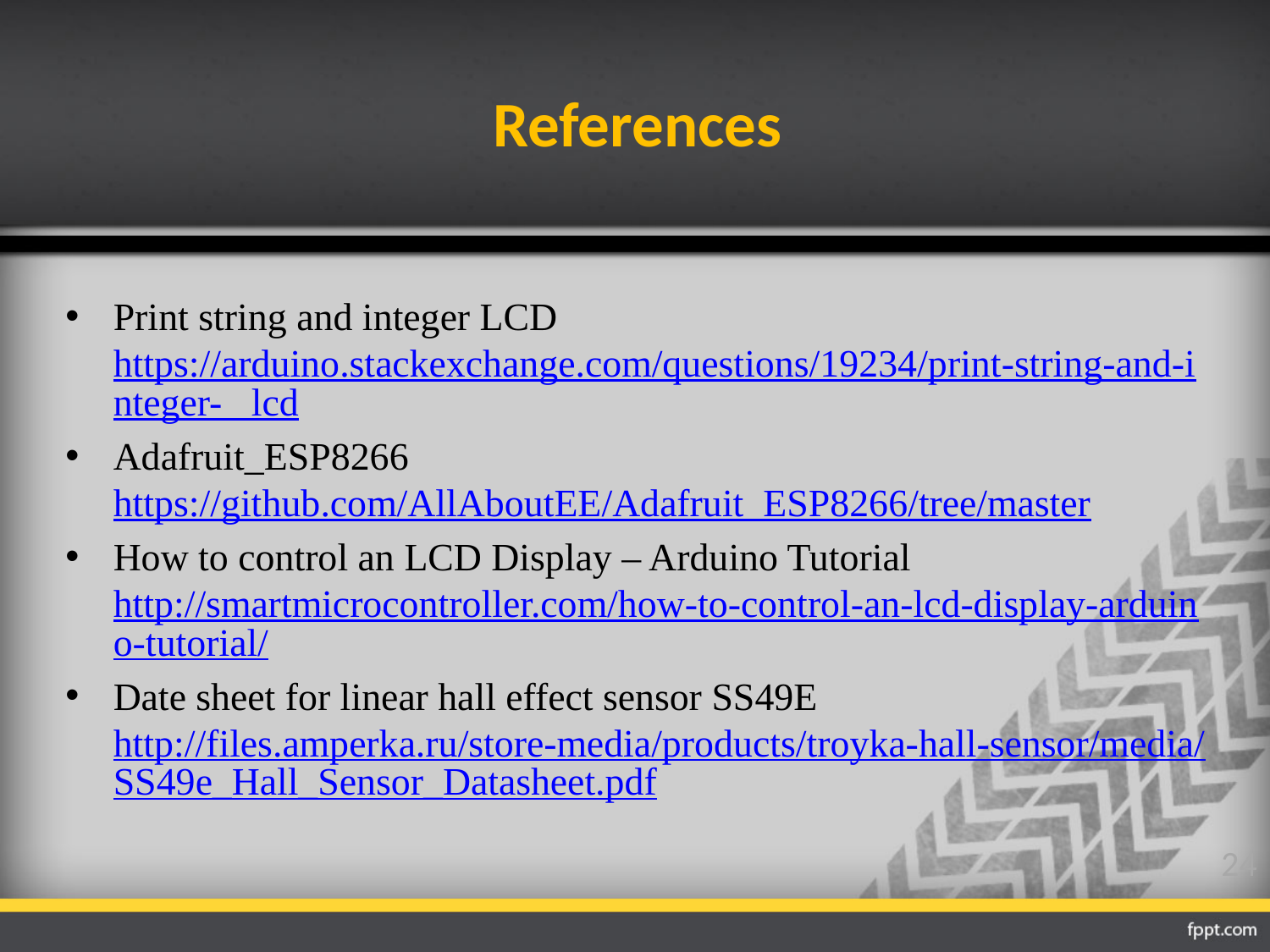

# References
Print string and integer LCD 	https://arduino.stackexchange.com/questions/19234/print-string-and-integer-   lcd
Adafruit_ESP8266	https://github.com/AllAboutEE/Adafruit_ESP8266/tree/master
How to control an LCD Display – Arduino Tutorial	http://smartmicrocontroller.com/how-to-control-an-lcd-display-arduino-tutorial/
Date sheet for linear hall effect sensor SS49E			http://files.amperka.ru/store-media/products/troyka-hall-sensor/media/SS49e_Hall_Sensor_Datasheet.pdf

24